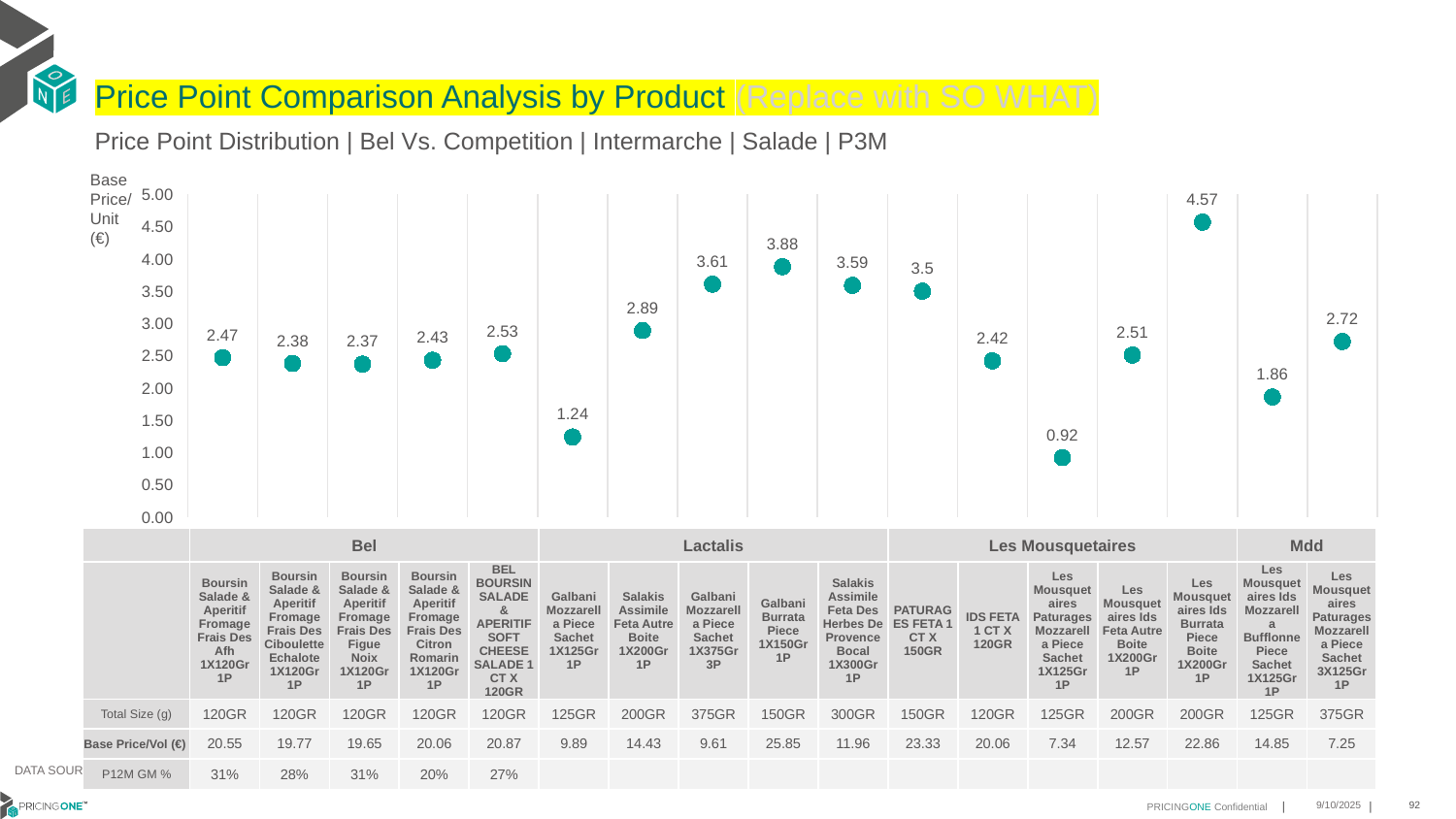

# Price Point Comparison Analysis by Product (Replace with SO WHAT)
Price Point Distribution | Bel Vs. Competition | Intermarche | Salade | P3M
Base Price/Unit (€)

### Chart

| Category | Base Price/Unit |
|---|---|
| Boursin Salade & Aperitif Fromage Frais Des Afh 1X120Gr 1P | 2.47 |
| Boursin Salade & Aperitif Fromage Frais Des Ciboulette Echalote 1X120Gr 1P | 2.38 |
| Boursin Salade & Aperitif Fromage Frais Des Figue Noix 1X120Gr 1P | 2.37 |
| Boursin Salade & Aperitif Fromage Frais Des Citron Romarin 1X120Gr 1P | 2.43 |
| BEL BOURSIN SALADE & APERITIF SOFT CHEESE SALADE 1 CT X 120GR | 2.53 |
| Galbani Mozzarella Piece Sachet 1X125Gr 1P | 1.24 |
| Salakis Assimile Feta Autre Boite 1X200Gr 1P | 2.89 |
| Galbani Mozzarella Piece Sachet 1X375Gr 3P | 3.61 |
| Galbani Burrata Piece 1X150Gr 1P | 3.88 |
| Salakis Assimile Feta Des Herbes De Provence Bocal 1X300Gr 1P | 3.59 |
| PATURAGES FETA 1 CT X 150GR | 3.5 |
| IDS FETA 1 CT X 120GR | 2.42 |
| Les Mousquetaires Paturages Mozzarella Piece Sachet 1X125Gr 1P | 0.92 |
| Les Mousquetaires Ids Feta Autre Boite 1X200Gr 1P | 2.51 |
| Les Mousquetaires Ids Burrata Piece Boite 1X200Gr 1P | 4.57 |
| Les Mousquetaires Ids Mozzarella Bufflonne Piece Sachet 1X125Gr 1P | 1.86 |
| Les Mousquetaires Paturages Mozzarella Piece Sachet 3X125Gr 1P | 2.72 |
|  | Bel | Bel | Bel | Bel | Bel | Lactalis | Lactalis | Lactalis | Lactalis | Lactalis | Les Mousquetaires | Les Mousquetaires | Mdd | Mdd | Mdd | Mdd | Mdd |
| --- | --- | --- | --- | --- | --- | --- | --- | --- | --- | --- | --- | --- | --- | --- | --- | --- | --- |
|  | Boursin Salade & Aperitif Fromage Frais Des Afh 1X120Gr 1P | Boursin Salade & Aperitif Fromage Frais Des Ciboulette Echalote 1X120Gr 1P | Boursin Salade & Aperitif Fromage Frais Des Figue Noix 1X120Gr 1P | Boursin Salade & Aperitif Fromage Frais Des Citron Romarin 1X120Gr 1P | BEL BOURSIN SALADE & APERITIF SOFT CHEESE SALADE 1 CT X 120GR | Galbani Mozzarella Piece Sachet 1X125Gr 1P | Salakis Assimile Feta Autre Boite 1X200Gr 1P | Galbani Mozzarella Piece Sachet 1X375Gr 3P | Galbani Burrata Piece 1X150Gr 1P | Salakis Assimile Feta Des Herbes De Provence Bocal 1X300Gr 1P | PATURAGES FETA 1 CT X 150GR | IDS FETA 1 CT X 120GR | Les Mousquetaires Paturages Mozzarella Piece Sachet 1X125Gr 1P | Les Mousquetaires Ids Feta Autre Boite 1X200Gr 1P | Les Mousquetaires Ids Burrata Piece Boite 1X200Gr 1P | Les Mousquetaires Ids Mozzarella Bufflonne Piece Sachet 1X125Gr 1P | Les Mousquetaires Paturages Mozzarella Piece Sachet 3X125Gr 1P |
| Total Size (g) | 120GR | 120GR | 120GR | 120GR | 120GR | 125GR | 200GR | 375GR | 150GR | 300GR | 150GR | 120GR | 125GR | 200GR | 200GR | 125GR | 375GR |
| Base Price/Vol (€) | 20.55 | 19.77 | 19.65 | 20.06 | 20.87 | 9.89 | 14.43 | 9.61 | 25.85 | 11.96 | 23.33 | 20.06 | 7.34 | 12.57 | 22.86 | 14.85 | 7.25 |
| P12M GM % | 31% | 28% | 31% | 20% | 27% |  |  |  |  |  |  |  |  |  |  |  |  |
DATA SOURCE: Trade Panel/Retailer Data | July 2025

9/10/2025
92